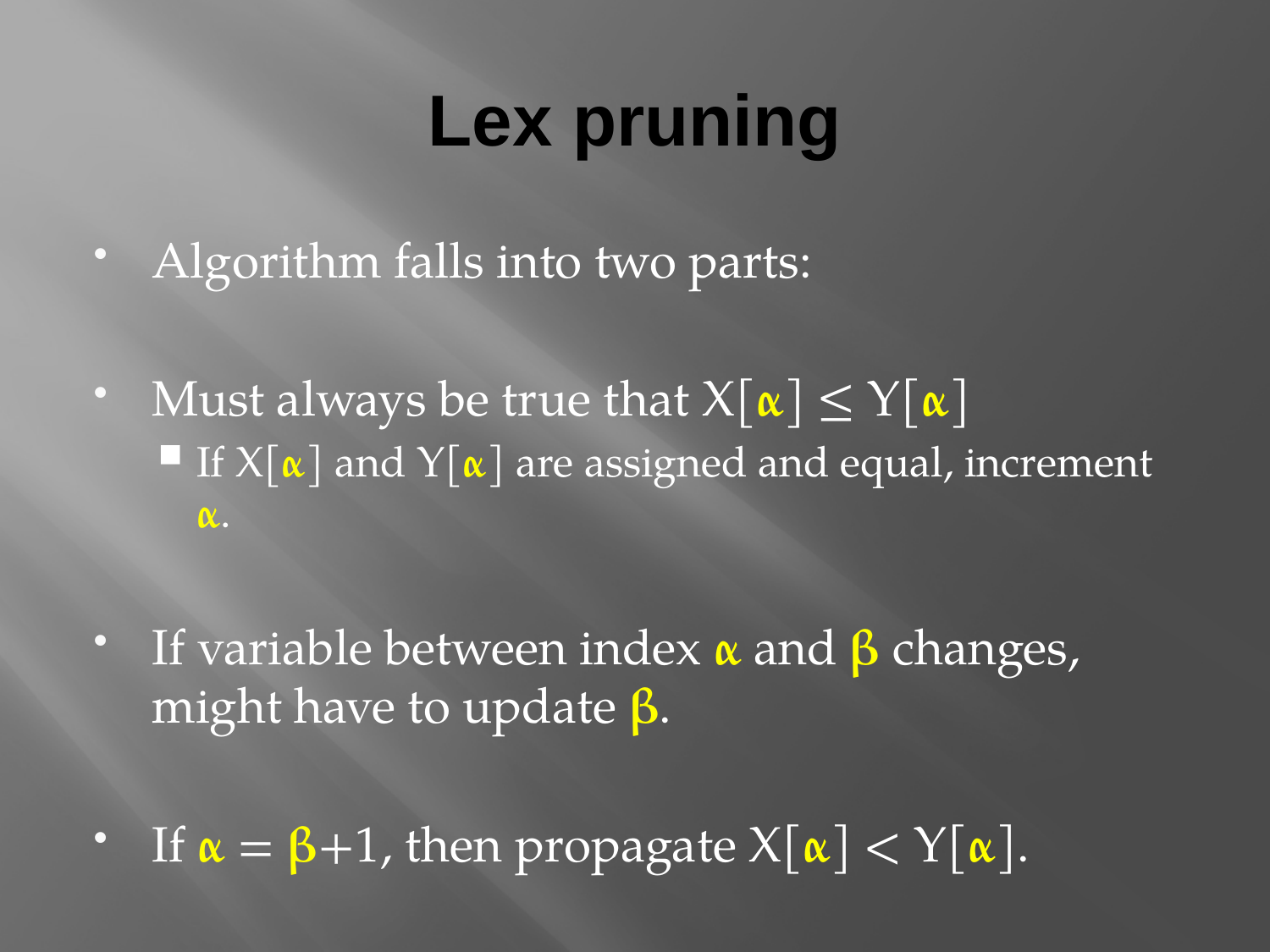

# Lex pruning
Algorithm falls into two parts:

Must always be true that X[α] ≤ Y[α]
If X[α] and Y[α] are assigned and equal, increment α.

If variable between index α and β changes, might have to update β.

If α = β+1, then propagate X[α] < Y[α].